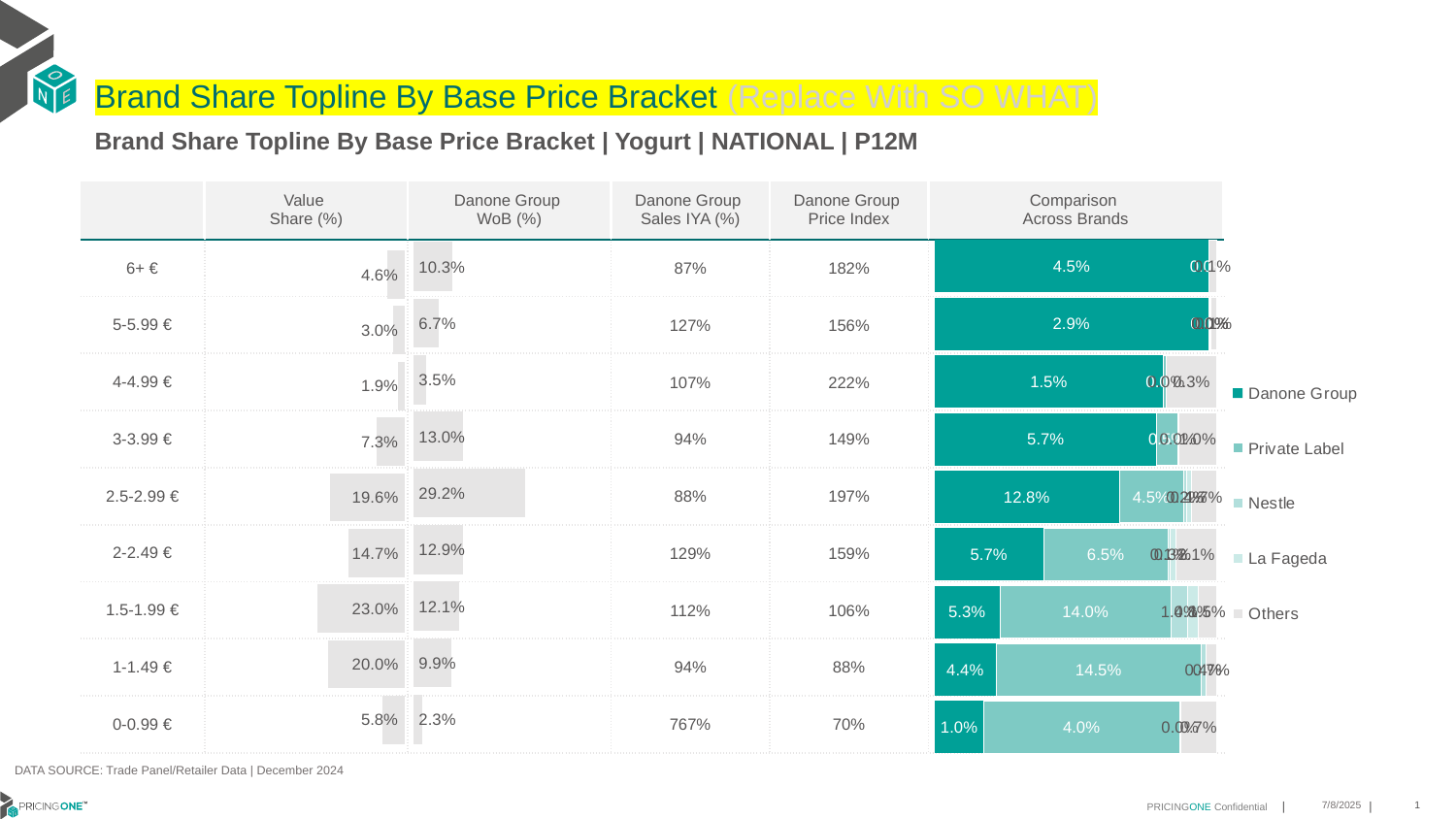

# Brand Share Topline By Base Price Bracket (Replace With SO WHAT)
Brand Share Topline By Base Price Bracket | Yogurt | NATIONAL | P12M
|  | Value Share (%) | Danone Group WoB (%) | Danone Group Sales IYA (%) | Danone Group Price Index | Comparison Across Brands |
| --- | --- | --- | --- | --- | --- |
| 6+ € |  |  | 87% | 182% |  |
| 5-5.99 € |  |  | 127% | 156% |  |
| 4-4.99 € |  |  | 107% | 222% |  |
| 3-3.99 € |  |  | 94% | 149% |  |
| 2.5-2.99 € |  |  | 88% | 197% |  |
| 2-2.49 € |  |  | 129% | 159% |  |
| 1.5-1.99 € |  |  | 112% | 106% |  |
| 1-1.49 € |  |  | 94% | 88% |  |
| 0-0.99 € |  |  | 767% | 70% |  |

### Chart

| Category | Danone Group | Private Label | Nestle | La Fageda | Others |
|---|---|---|---|---|---|
| 6+ € | 0.04505535575775628 | 7.260174104562205e-08 | None | None | 0.0013412266766913467 |
| 5-5.99 € | 0.02947125315202629 | 0.00017263273551802378 | 2.5463219323247154e-07 | 5.113530017689367e-05 | 0.0006674651585020719 |
| 4-4.99 € | 0.015324839684057782 | 0.00023498710908475724 | 4.208796582354901e-09 | None | 0.003386921725337257 |
| 3-3.99 € | 0.05721982850160882 | 0.005362588712047655 | 0.0003400539286679466 | None | 0.009755889992880257 |
| 2.5-2.99 € | 0.12806269609417884 | 0.04477533136864289 | 0.001779186157557606 | 0.0039175652201418444 | 0.017344439141693948 |
| 2-2.49 € | 0.056702036041068875 | 0.06521799825170062 | 0.0006506336548696618 | 0.0034217779264331745 | 0.02123892384747773 |
| 1.5-1.99 € | 0.05313780087231444 | 0.13996115500664108 | 0.013536547795094252 | 0.008291717002624306 | 0.015330684650311528 |
| 1-1.49 € | 0.04354096393277924 | 0.14529927009266191 | 0.00367249856934192 | None | 0.007450356995729076 |
| 0-0.99 € | 0.010127912362089054 | 0.040483900326389176 | 0.00018417009914940415 | None | 0.007487924714023176 |

### Chart

| Category | Value Share |
|---|---|
|  | 0.04639665503618867 |

### Chart

| Category | Brand WoB % |
|---|---|
|  | 0.1027 |
DATA SOURCE: Trade Panel/Retailer Data | December 2024

7/8/2025
1